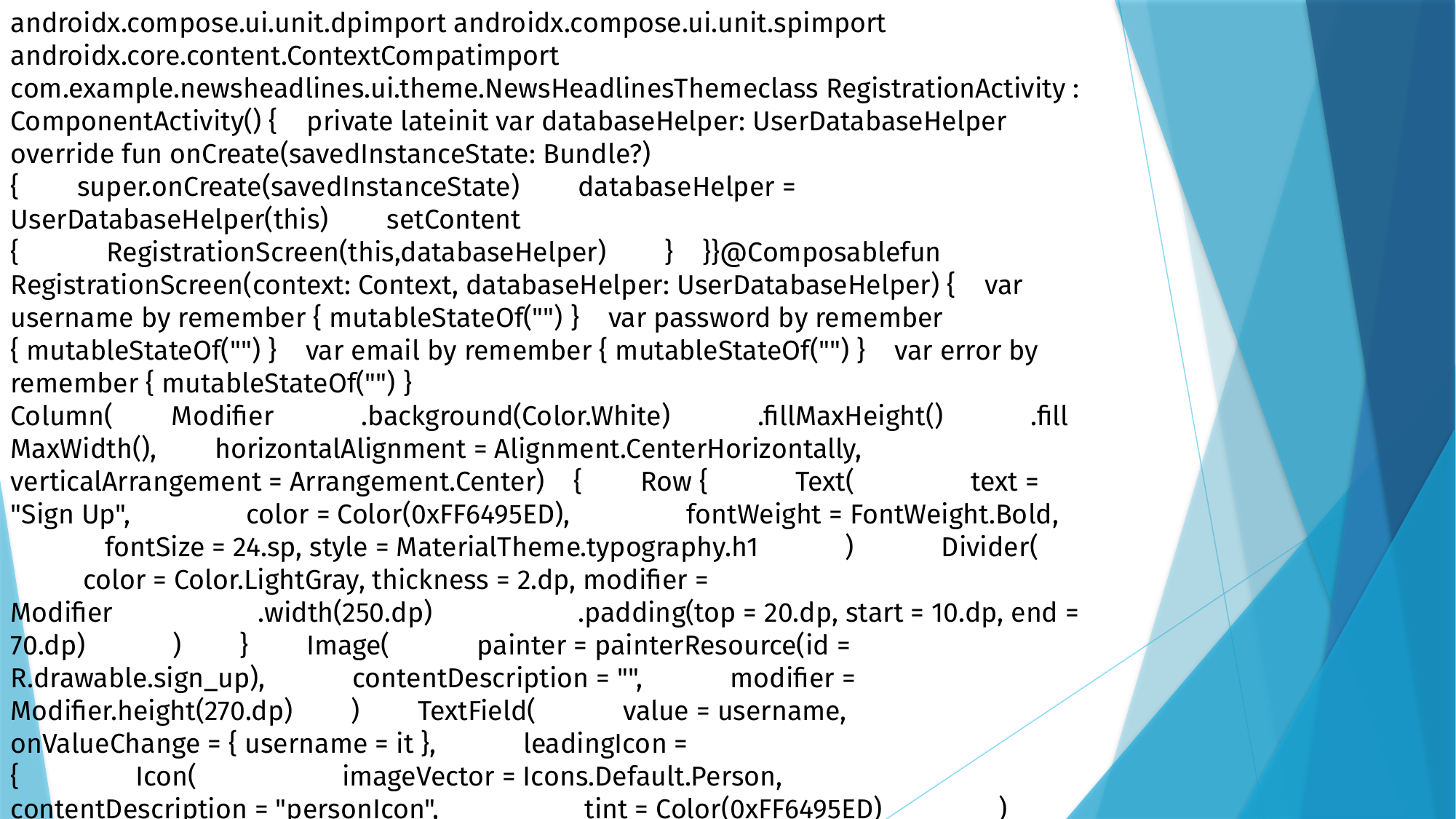

androidx.compose.ui.unit.dpimport androidx.compose.ui.unit.spimport androidx.core.content.ContextCompatimport com.example.newsheadlines.ui.theme.NewsHeadlinesThemeclass RegistrationActivity : ComponentActivity() {    private lateinit var databaseHelper: UserDatabaseHelper    override fun onCreate(savedInstanceState: Bundle?) {        super.onCreate(savedInstanceState)        databaseHelper = UserDatabaseHelper(this)        setContent {            RegistrationScreen(this,databaseHelper)        }    }}@Composablefun RegistrationScreen(context: Context, databaseHelper: UserDatabaseHelper) {    var username by remember { mutableStateOf("") }    var password by remember { mutableStateOf("") }    var email by remember { mutableStateOf("") }    var error by remember { mutableStateOf("") }    Column(        Modifier            .background(Color.White)            .fillMaxHeight()            .fillMaxWidth(),        horizontalAlignment = Alignment.CenterHorizontally,        verticalArrangement = Arrangement.Center)    {        Row {            Text(                text = "Sign Up",                color = Color(0xFF6495ED),                fontWeight = FontWeight.Bold,                fontSize = 24.sp, style = MaterialTheme.typography.h1            )            Divider(                color = Color.LightGray, thickness = 2.dp, modifier = Modifier                    .width(250.dp)                    .padding(top = 20.dp, start = 10.dp, end = 70.dp)            )        }        Image(            painter = painterResource(id = R.drawable.sign_up),            contentDescription = "",            modifier = Modifier.height(270.dp)        )        TextField(            value = username,            onValueChange = { username = it },            leadingIcon = {                Icon(                    imageVector = Icons.Default.Person,                    contentDescription = "personIcon",                    tint = Color(0xFF6495ED)                )            },            placeholder = {                Text(                    text = "username",                    color = Color.Black                )            },            colors =